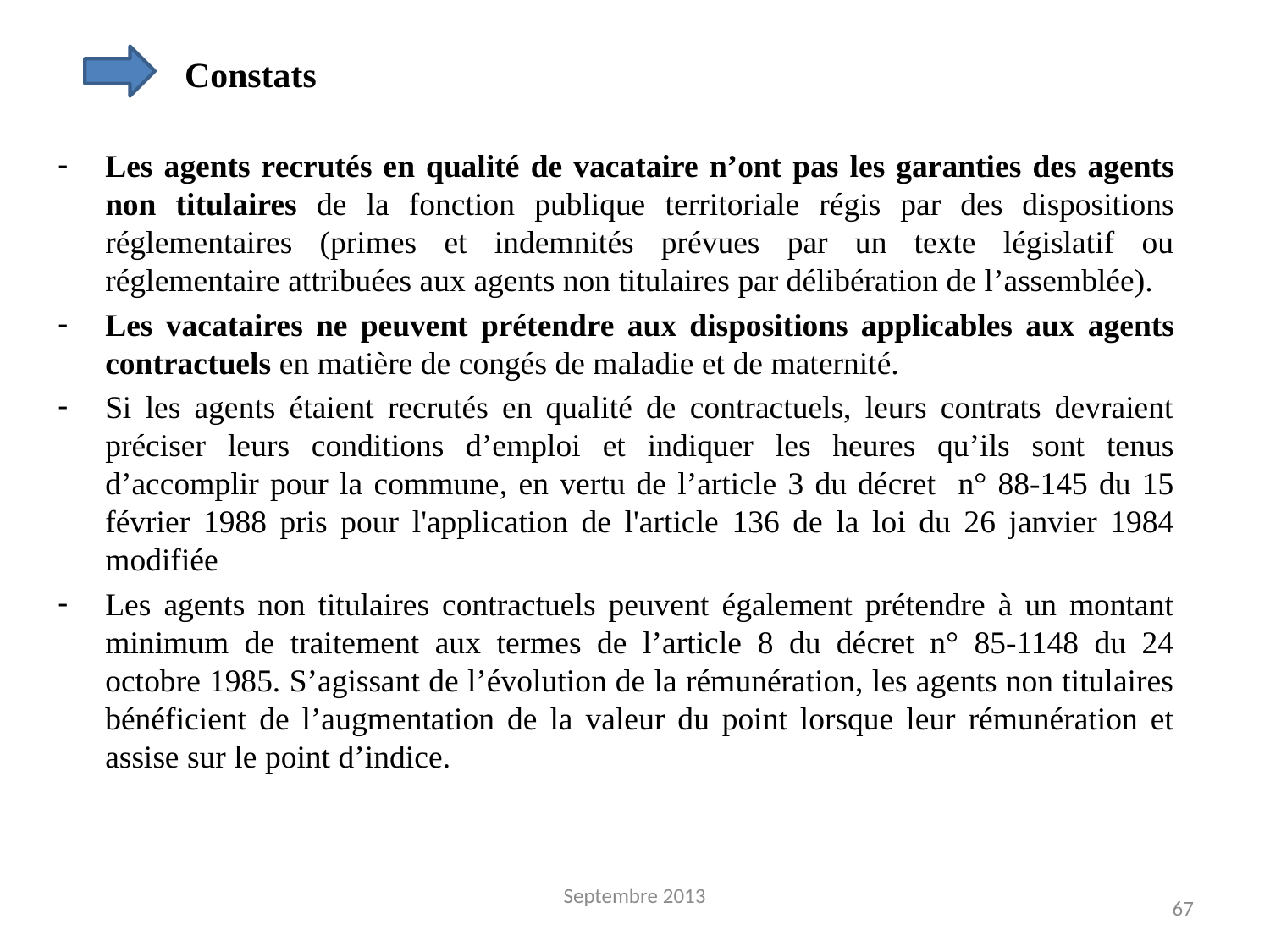

Constats

Les agents recrutés en qualité de vacataire n’ont pas les garanties des agents non titulaires de la fonction publique territoriale régis par des dispositions réglementaires (primes et indemnités prévues par un texte législatif ou réglementaire attribuées aux agents non titulaires par délibération de l’assemblée).
Les vacataires ne peuvent prétendre aux dispositions applicables aux agents contractuels en matière de congés de maladie et de maternité.
Si les agents étaient recrutés en qualité de contractuels, leurs contrats devraient préciser leurs conditions d’emploi et indiquer les heures qu’ils sont tenus d’accomplir pour la commune, en vertu de l’article 3 du décret  n° 88-145 du 15 février 1988 pris pour l'application de l'article 136 de la loi du 26 janvier 1984 modifiée
Les agents non titulaires contractuels peuvent également prétendre à un montant minimum de traitement aux termes de l’article 8 du décret n° 85-1148 du 24 octobre 1985. S’agissant de l’évolution de la rémunération, les agents non titulaires bénéficient de l’augmentation de la valeur du point lorsque leur rémunération et assise sur le point d’indice.

Septembre 2013

67